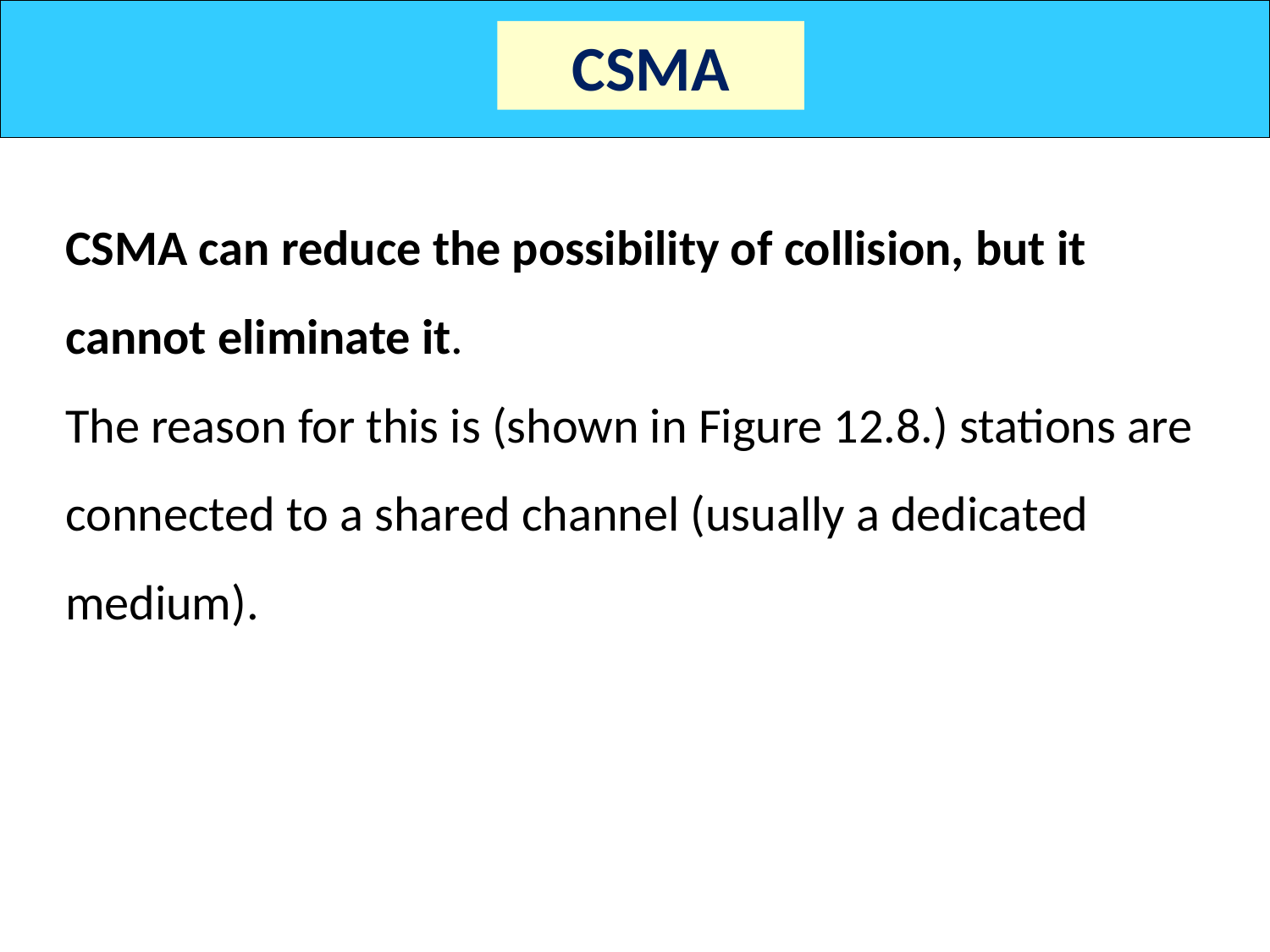

CSMA
CSMA can reduce the possibility of collision, but it cannot eliminate it.
The reason for this is (shown in Figure 12.8.) stations are connected to a shared channel (usually a dedicated medium).